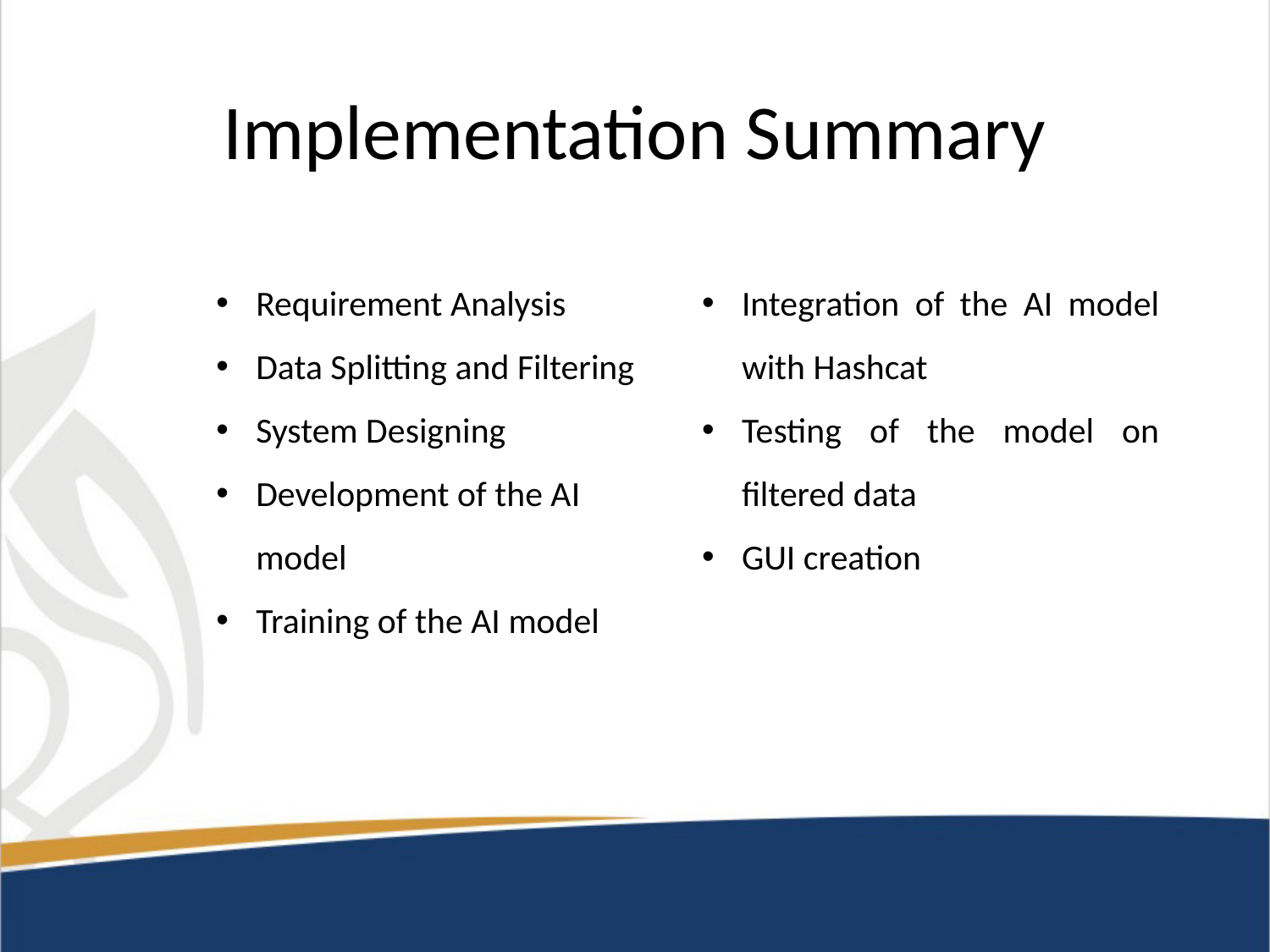

# Implementation Summary
Requirement Analysis
Data Splitting and Filtering
System Designing
Development of the AI model
Training of the AI model
Integration of the AI model with Hashcat
Testing of the model on filtered data
GUI creation